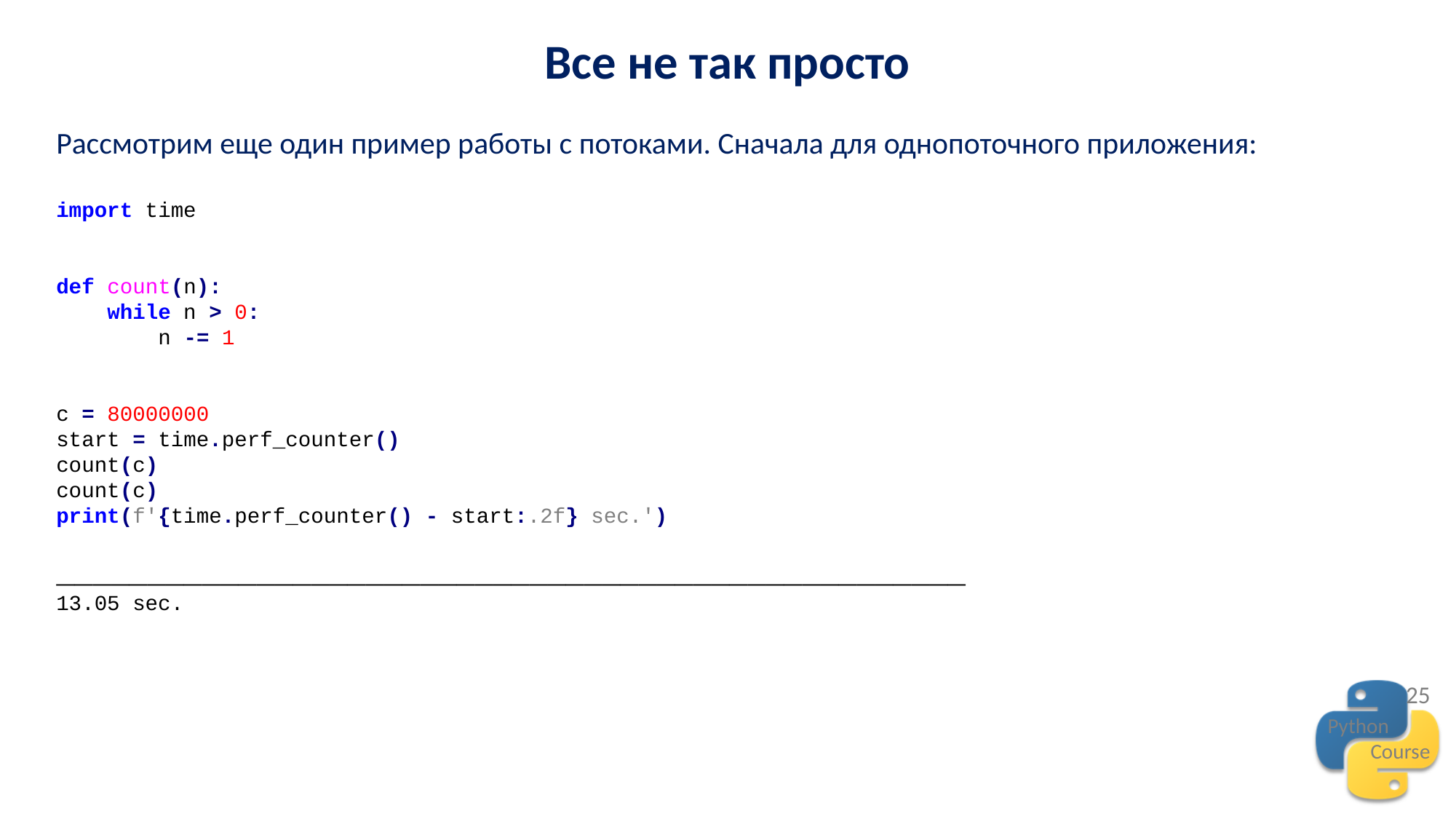

# Все не так просто
Рассмотрим еще один пример работы с потоками. Сначала для однопоточного приложения:

import time

def count(n):
    while n > 0:
        n -= 1

c = 80000000
start = time.perf_counter()
count(c)
count(c)
print(f'{time.perf_counter() - start:.2f} sec.')

__________________________________________________
13.05 sec.